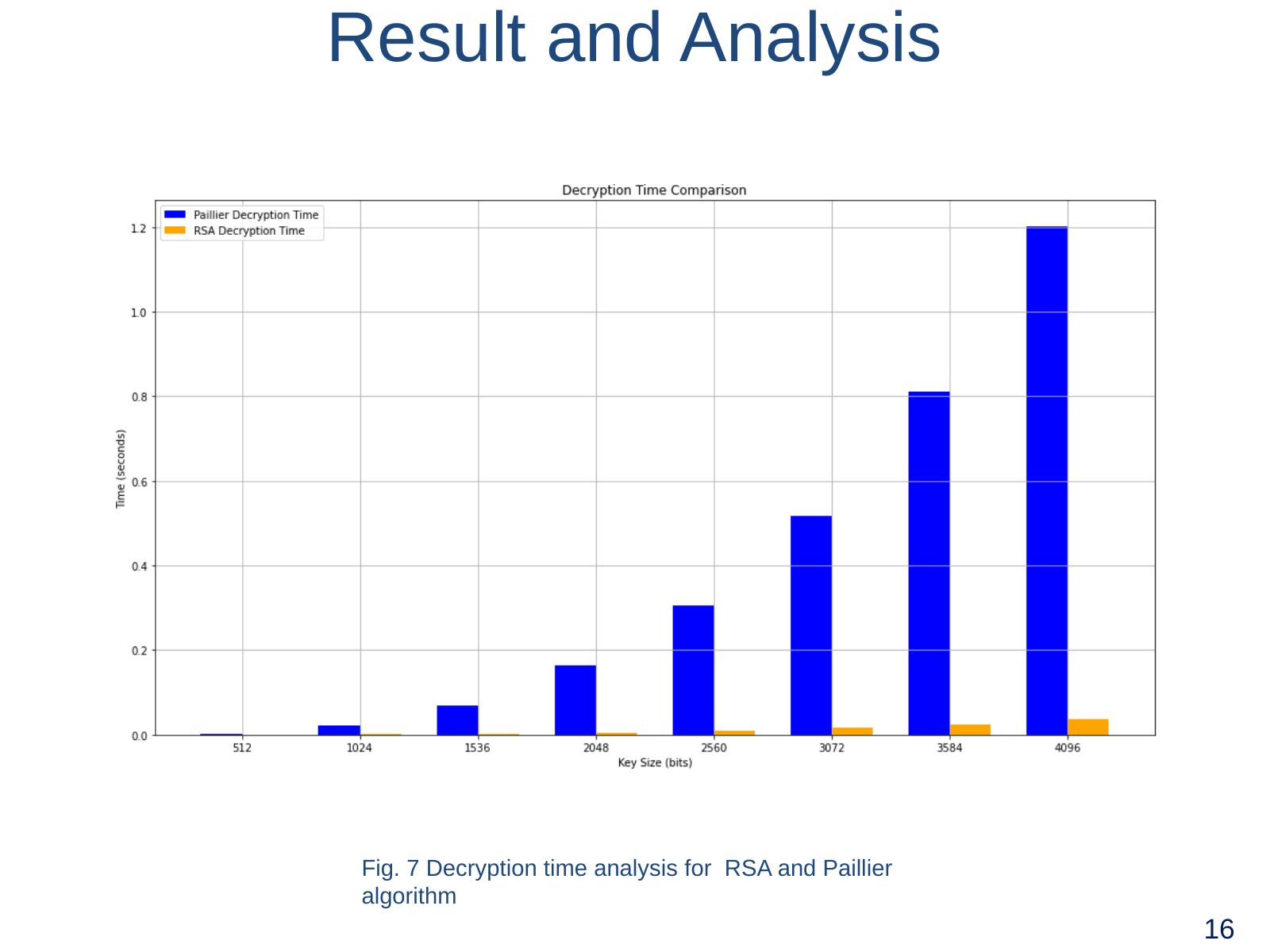

Result and Analysis

Fig. 7 Decryption time analysis for  RSA and Paillier algorithm
16